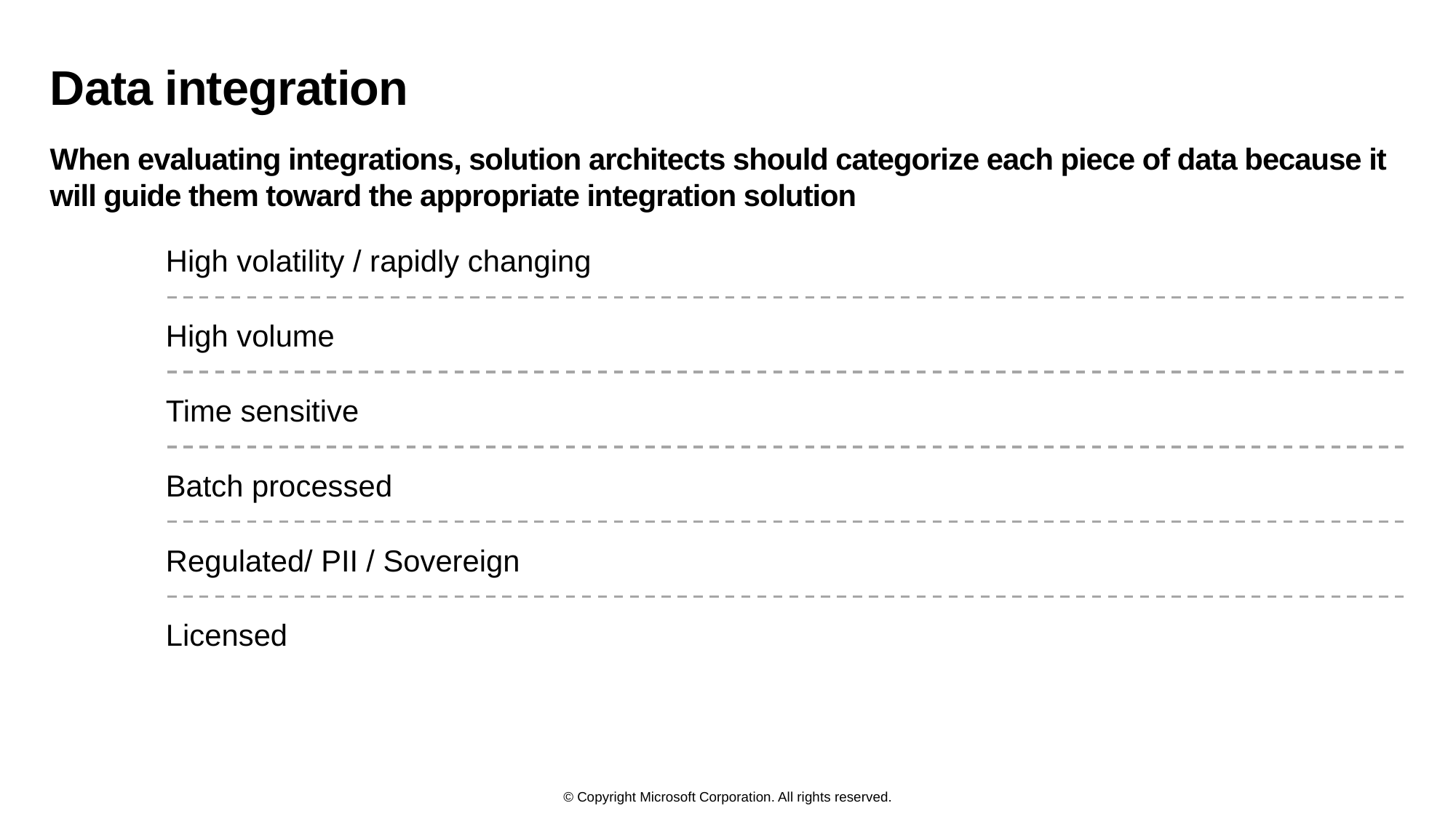

# Data integration
When evaluating integrations, solution architects should categorize each piece of data because it will guide them toward the appropriate integration solution
High volatility / rapidly changing
High volume
Time sensitive
Batch processed
Regulated/ PII / Sovereign
Licensed